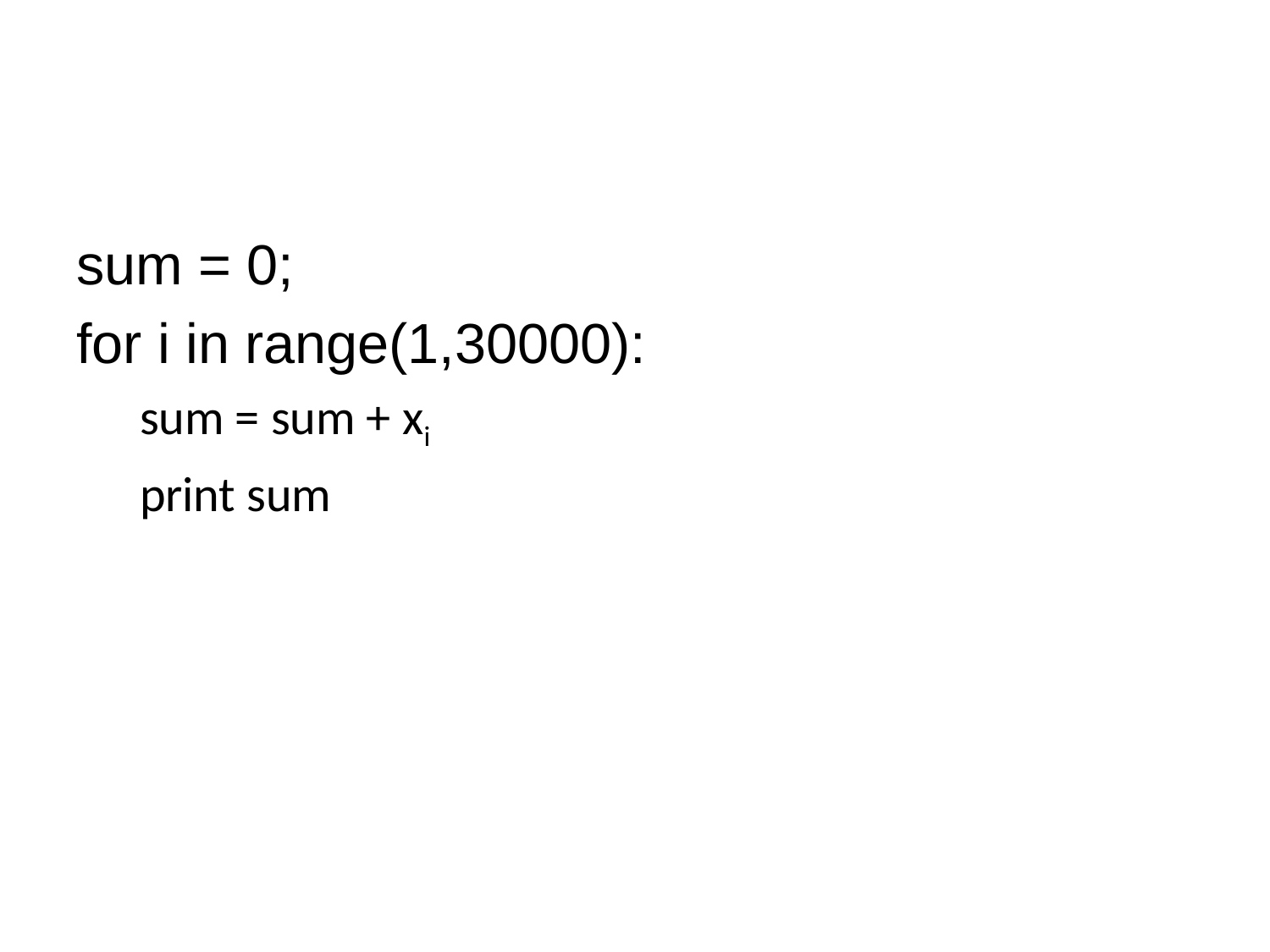

sum = 0;
for i in range(1,30000):
sum = sum + xi
print sum